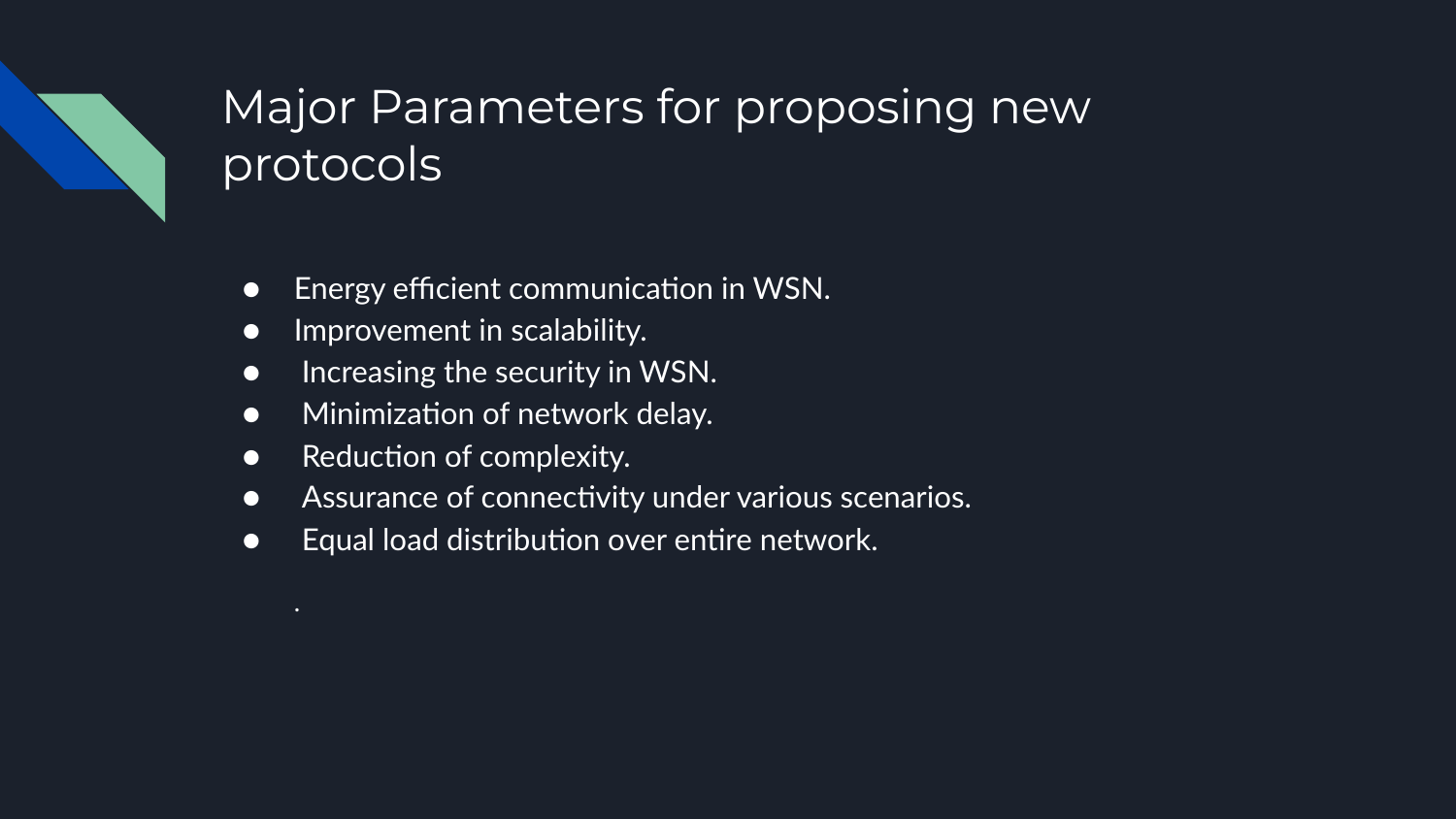

# Major Parameters for proposing new protocols
Energy efficient communication in WSN.
Improvement in scalability.
 Increasing the security in WSN.
 Minimization of network delay.
 Reduction of complexity.
 Assurance of connectivity under various scenarios.
 Equal load distribution over entire network.
.